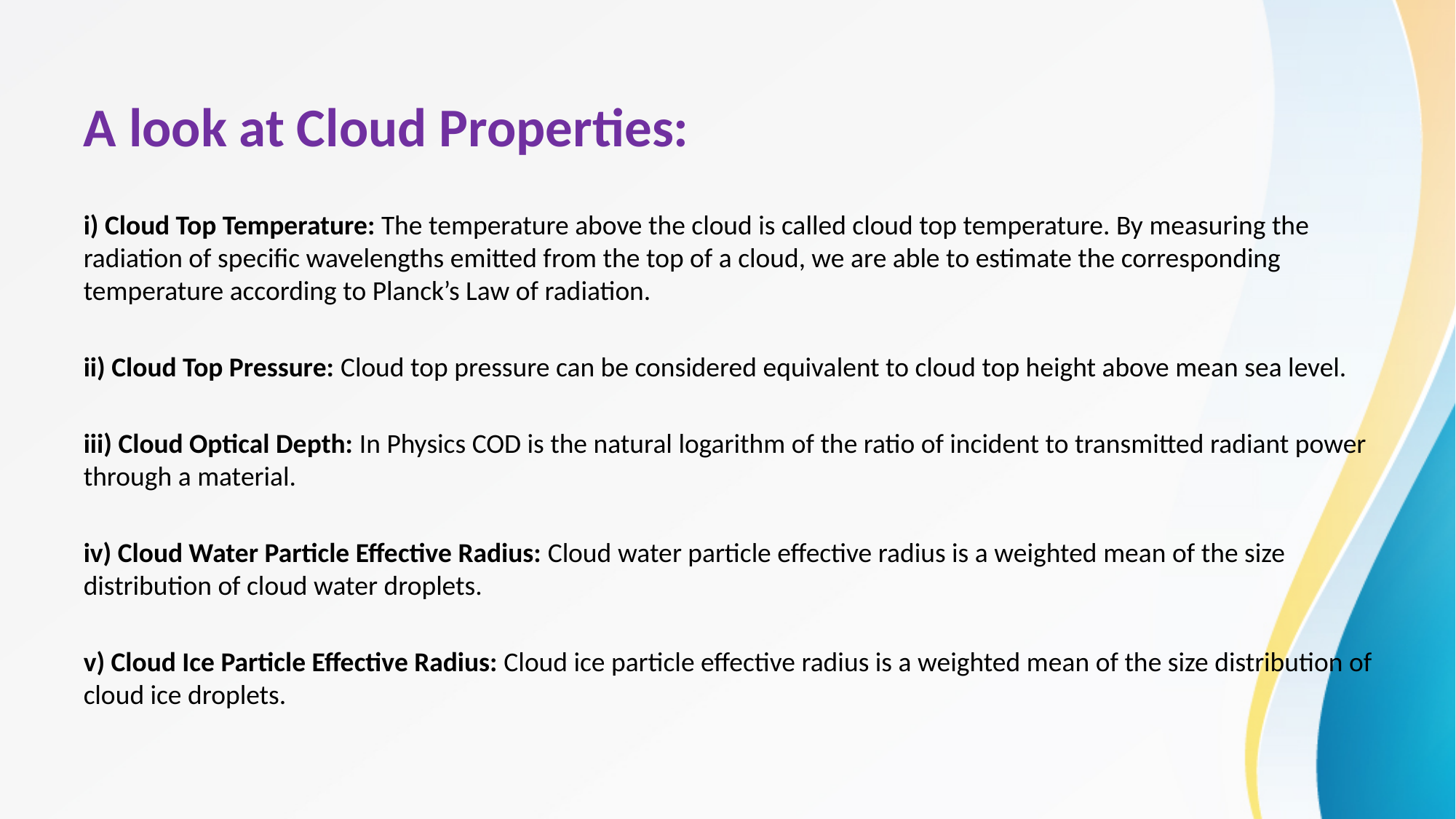

# A look at Cloud Properties:
i) Cloud Top Temperature: The temperature above the cloud is called cloud top temperature. By measuring the radiation of specific wavelengths emitted from the top of a cloud, we are able to estimate the corresponding temperature according to Planck’s Law of radiation.

ii) Cloud Top Pressure: Cloud top pressure can be considered equivalent to cloud top height above mean sea level.

iii) Cloud Optical Depth: In Physics COD is the natural logarithm of the ratio of incident to transmitted radiant power through a material.

iv) Cloud Water Particle Effective Radius: Cloud water particle effective radius is a weighted mean of the size distribution of cloud water droplets.

v) Cloud Ice Particle Effective Radius: Cloud ice particle effective radius is a weighted mean of the size distribution of cloud ice droplets.